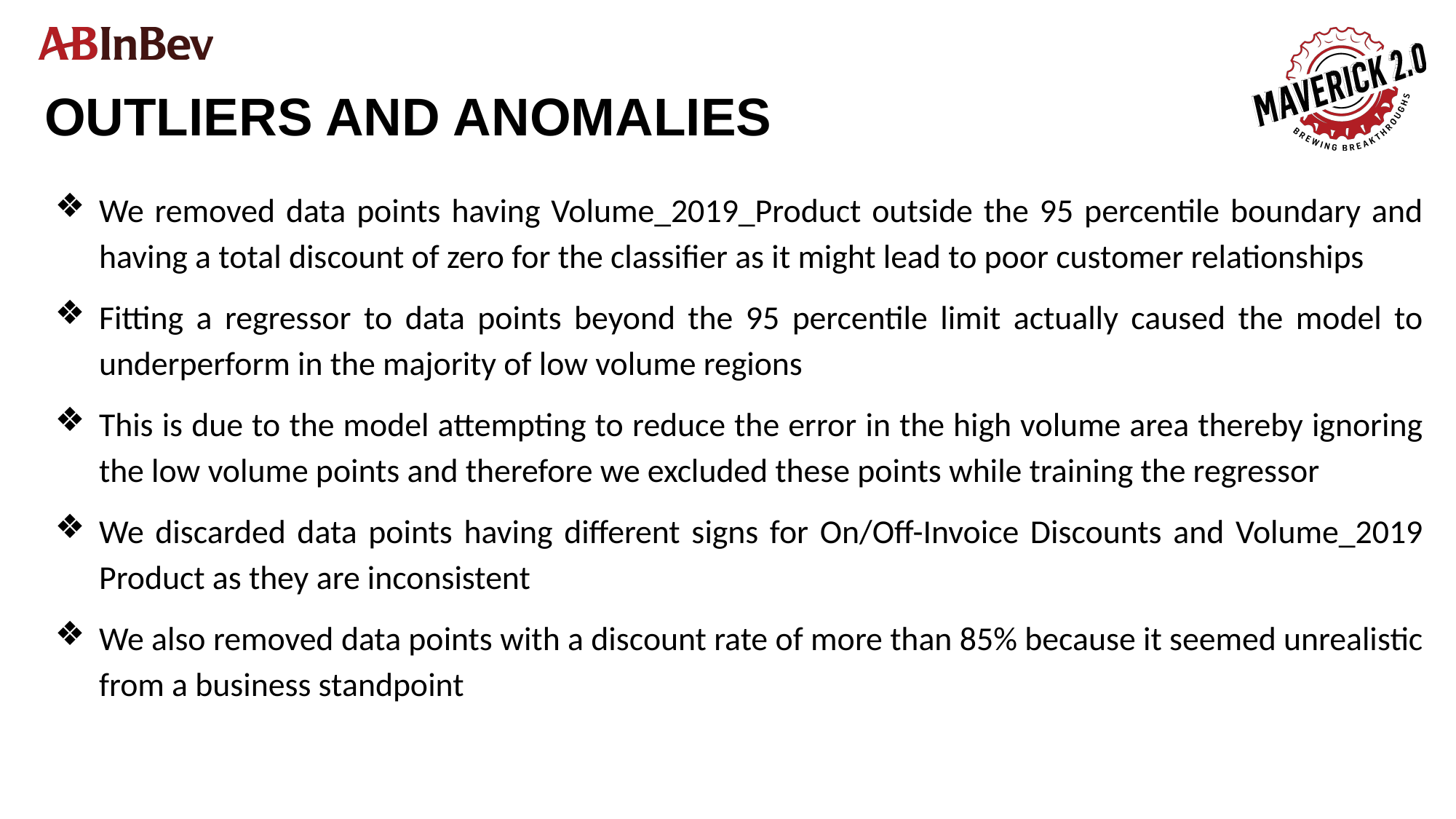

# OUTLIERS AND ANOMALIES
We removed data points having Volume_2019_Product outside the 95 percentile boundary and having a total discount of zero for the classifier as it might lead to poor customer relationships
Fitting a regressor to data points beyond the 95 percentile limit actually caused the model to underperform in the majority of low volume regions
This is due to the model attempting to reduce the error in the high volume area thereby ignoring the low volume points and therefore we excluded these points while training the regressor
We discarded data points having different signs for On/Off-Invoice Discounts and Volume_2019 Product as they are inconsistent
We also removed data points with a discount rate of more than 85% because it seemed unrealistic from a business standpoint